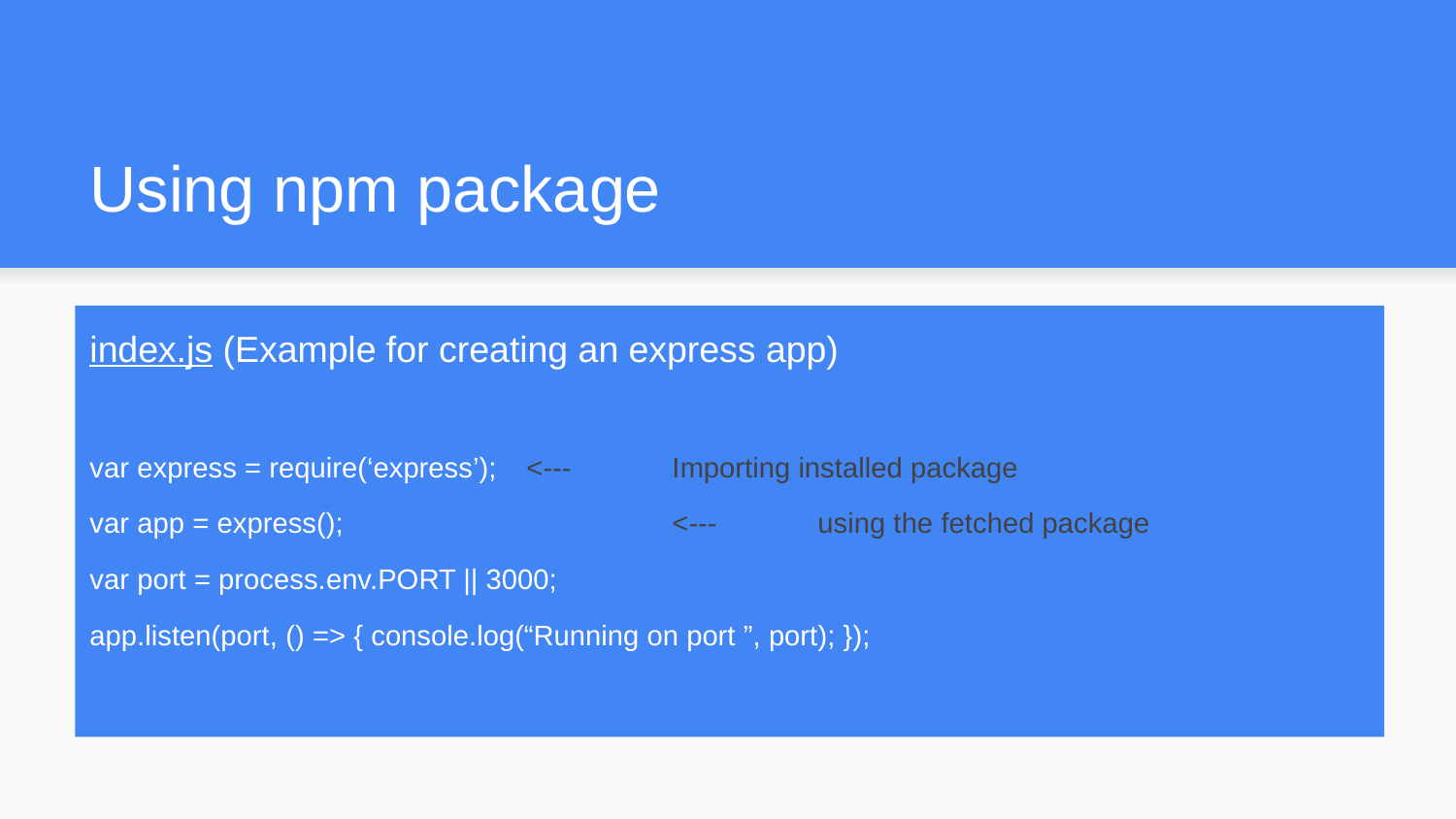

# Using npm package
index.js (Example for creating an express app)

var express = require(‘express’);	<---  	Importing installed package
var app = express();			<---	using the fetched package
var port = process.env.PORT || 3000;
app.listen(port, () => { console.log(“Running on port ”, port); });